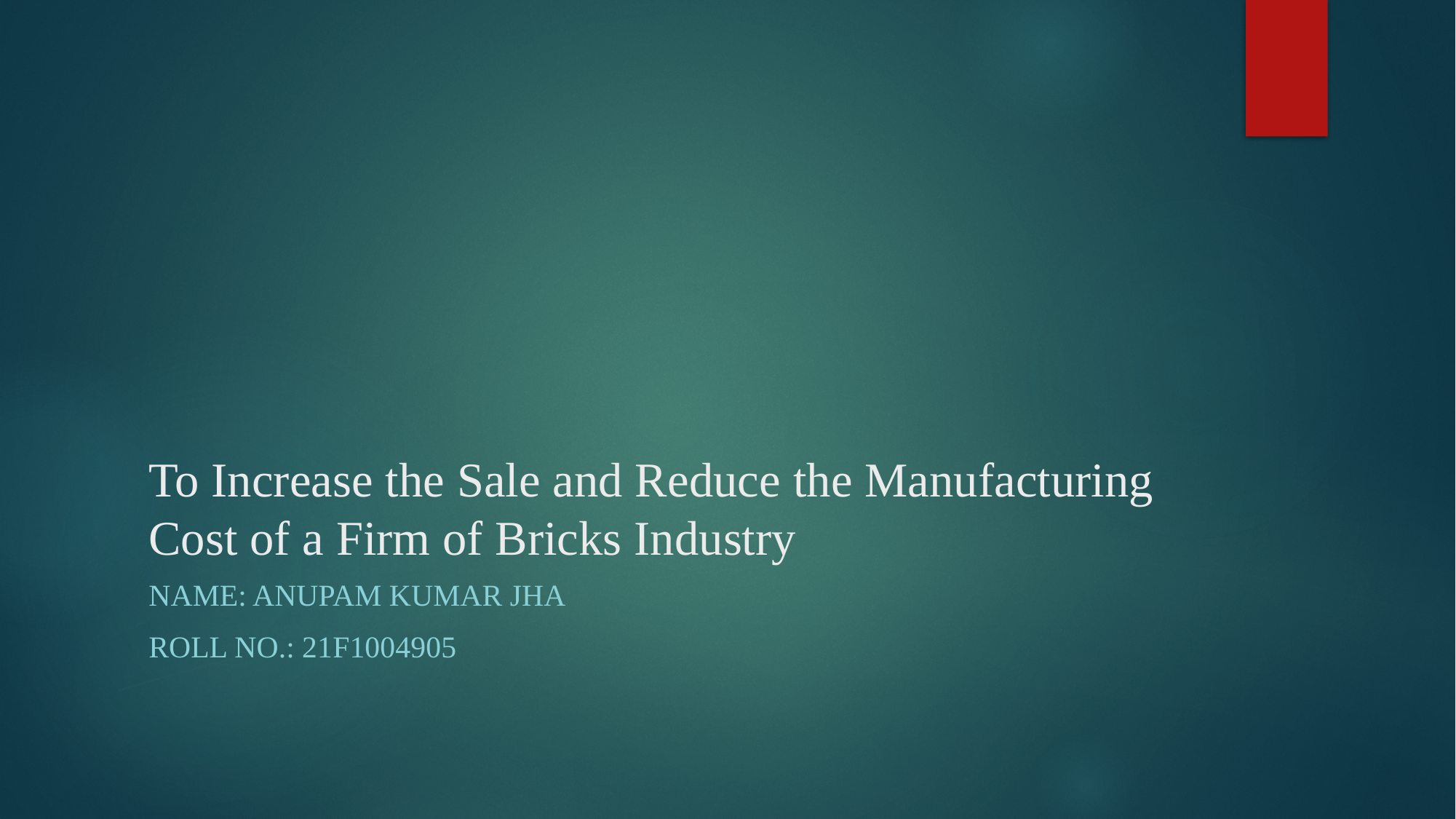

# To Increase the Sale and Reduce the Manufacturing Cost of a Firm of Bricks Industry
Name: Anupam kumar jha
Roll no.: 21f1004905